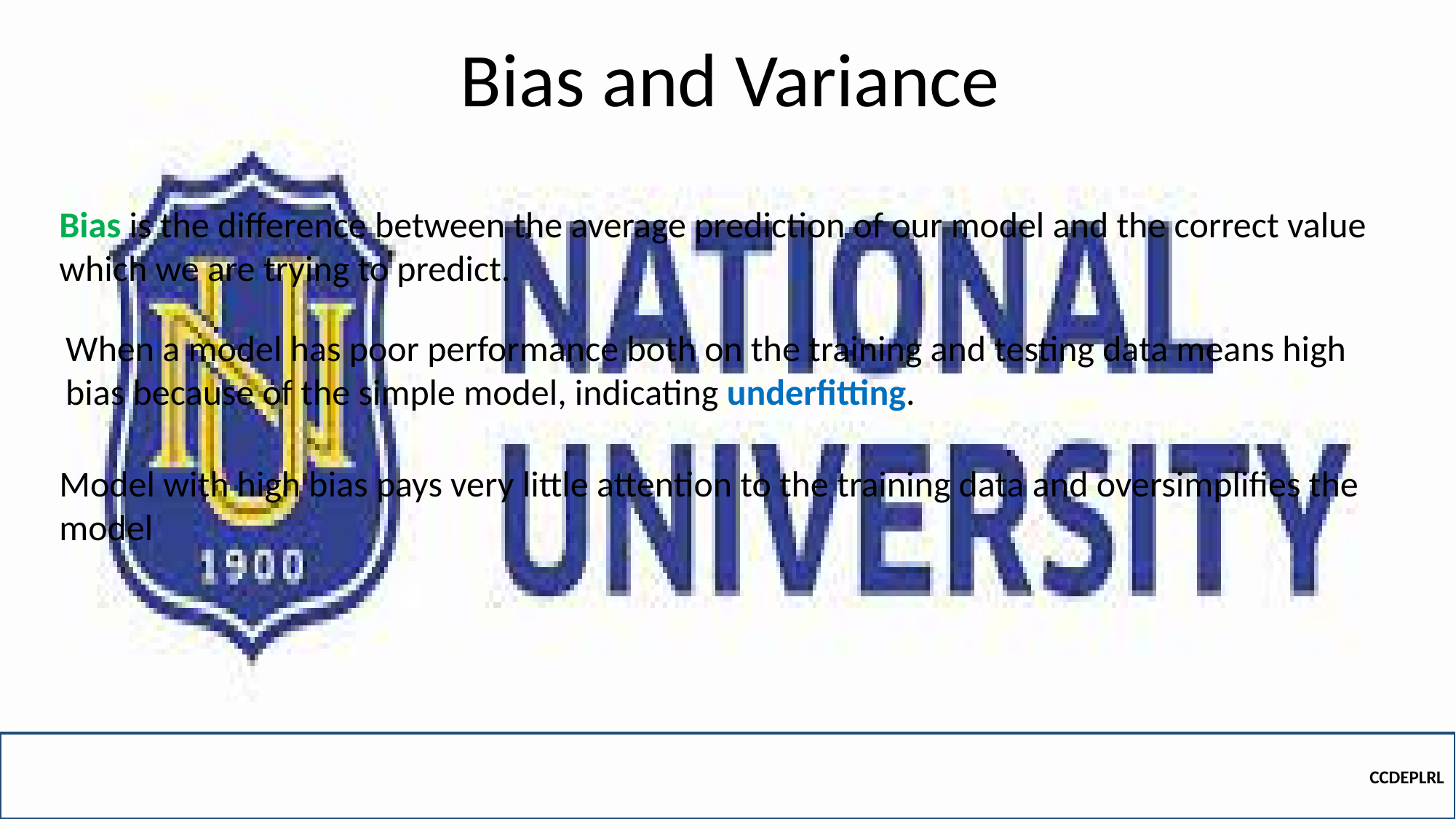

# Bias and Variance

Bias is the difference between the average prediction of our model and the correct value which we are trying to predict.
When a model has poor performance both on the training and testing data means high bias because of the simple model, indicating underfitting.
Model with high bias pays very little attention to the training data and oversimplifies the model
CCDEPLRL